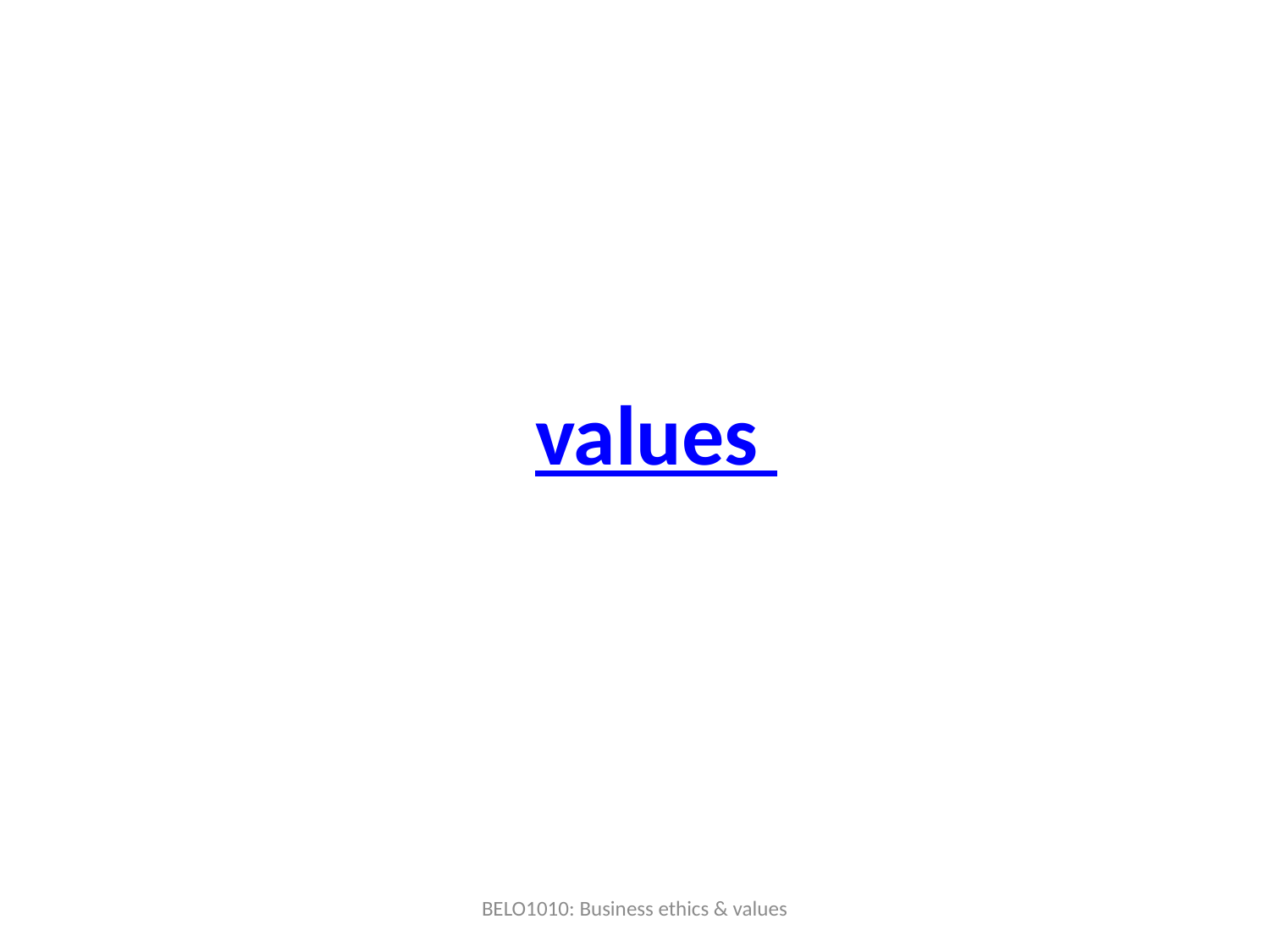

#

values
BELO1010: Business ethics & values